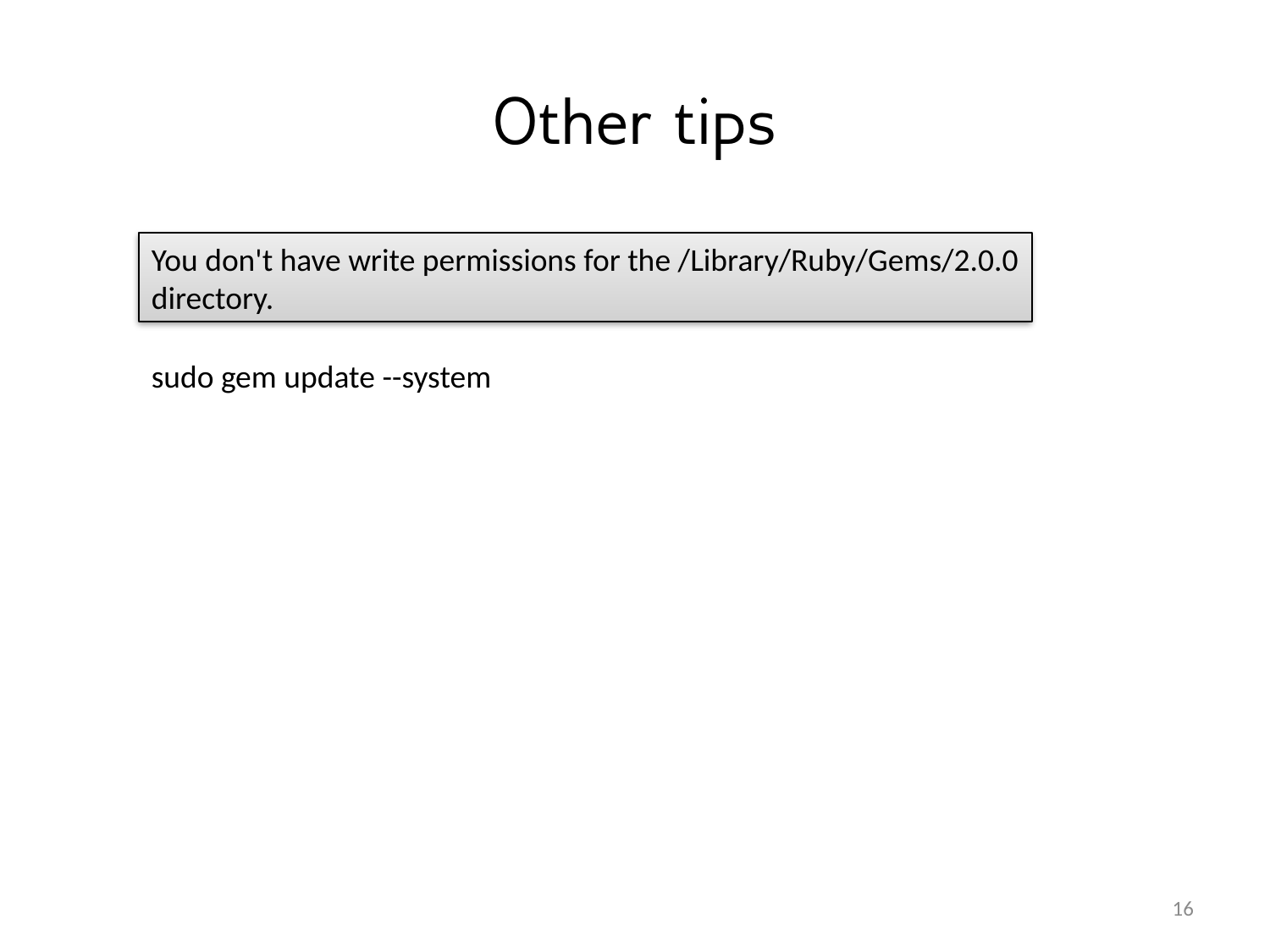

# Other tips
You don't have write permissions for the /Library/Ruby/Gems/2.0.0 directory.
sudo gem update --system
16